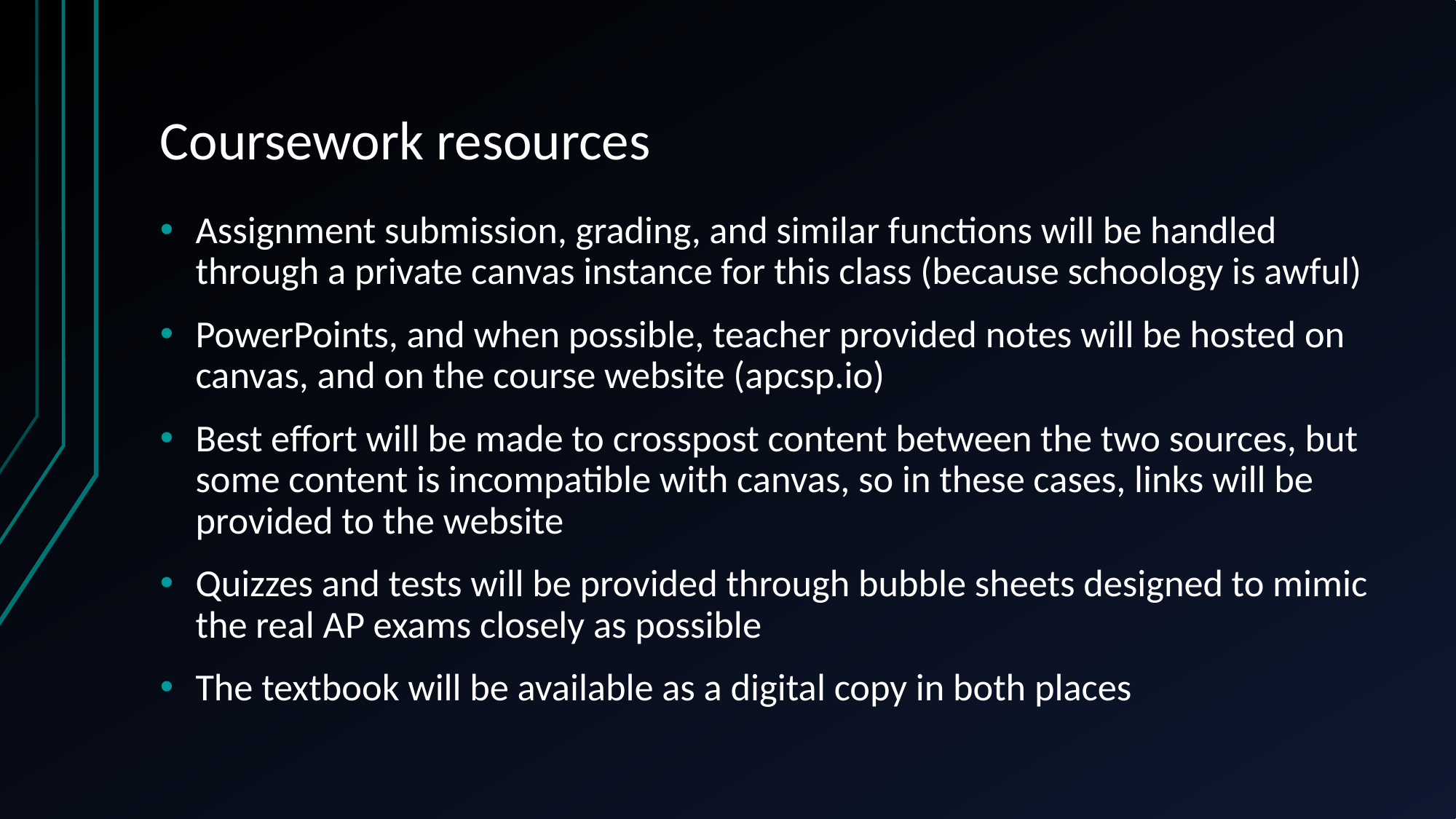

# Coursework resources
Assignment submission, grading, and similar functions will be handled through a private canvas instance for this class (because schoology is awful)
PowerPoints, and when possible, teacher provided notes will be hosted on canvas, and on the course website (apcsp.io)
Best effort will be made to crosspost content between the two sources, but some content is incompatible with canvas, so in these cases, links will be provided to the website
Quizzes and tests will be provided through bubble sheets designed to mimic the real AP exams closely as possible
The textbook will be available as a digital copy in both places